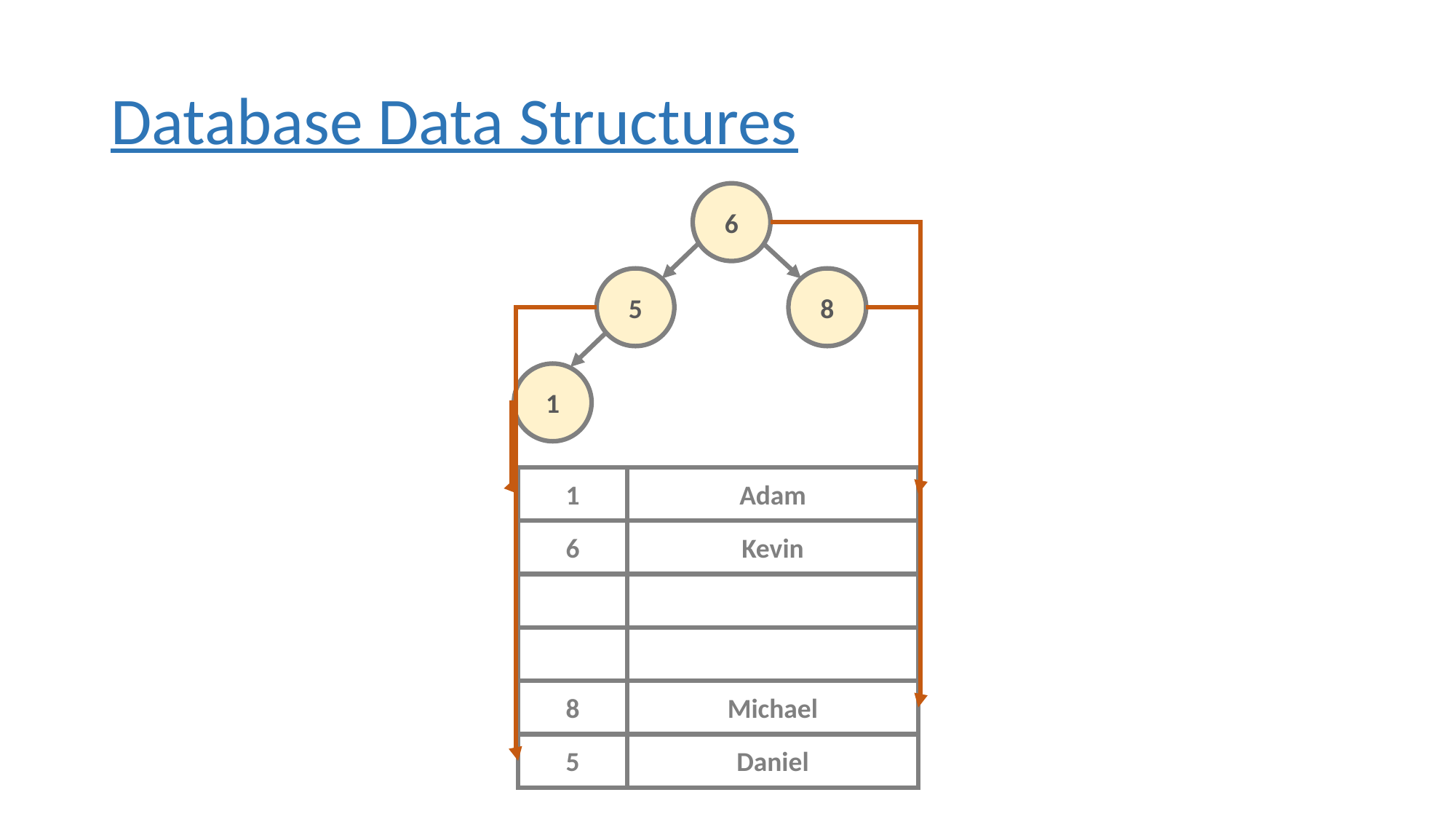

# Database Data Structures
6
5
8
1
1
Adam
6
Kevin

8
Michael
5
Daniel